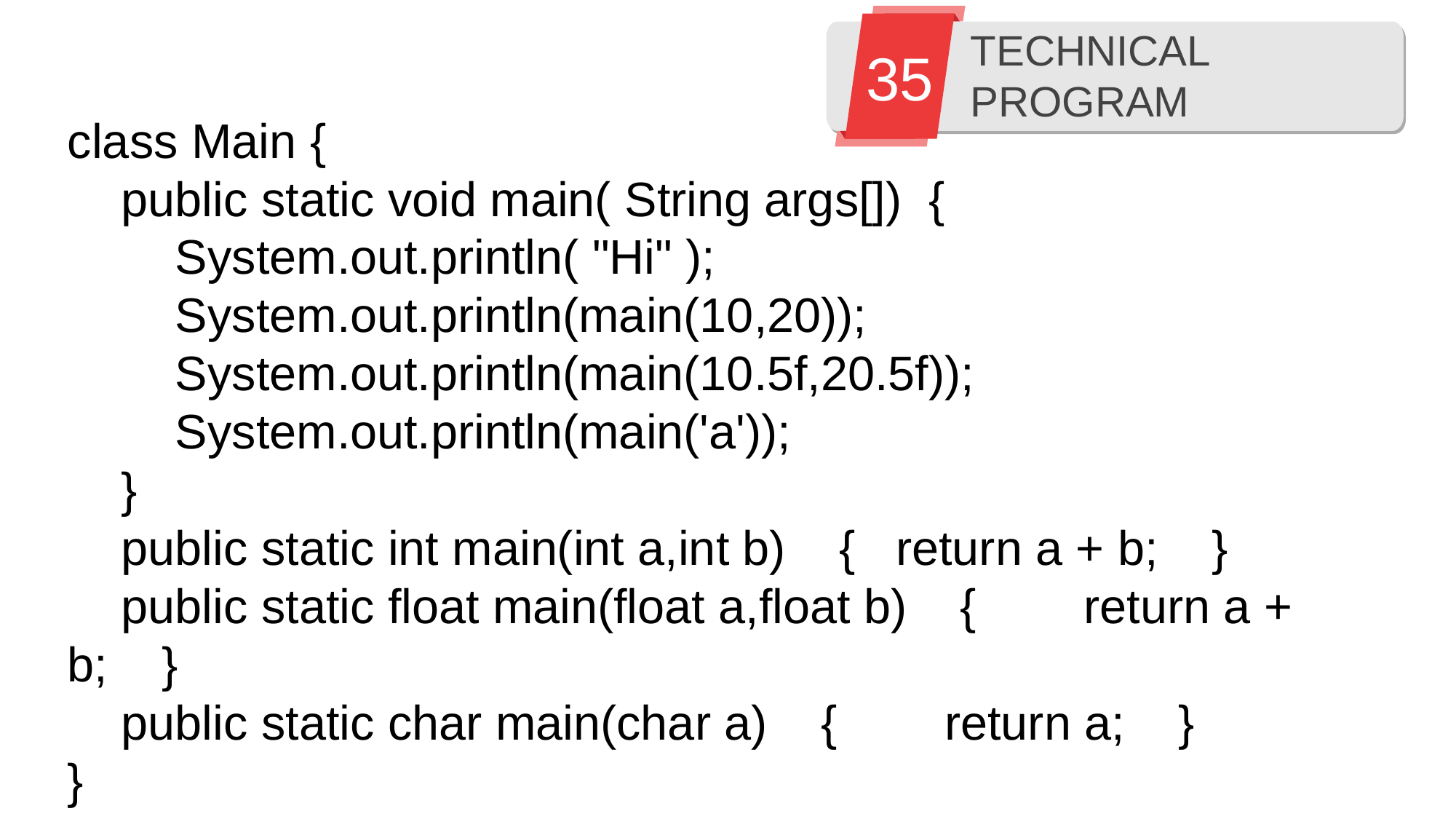

35

TECHNICAL PROGRAM

class Main {
    public static void main( String args[])  {
        System.out.println( "Hi" );
        System.out.println(main(10,20));
        System.out.println(main(10.5f,20.5f));
        System.out.println(main('a'));
    }
    public static int main(int a,int b)    {   return a + b;    }
    public static float main(float a,float b)    {        return a + b;    }
    public static char main(char a)    {        return a;    }
}